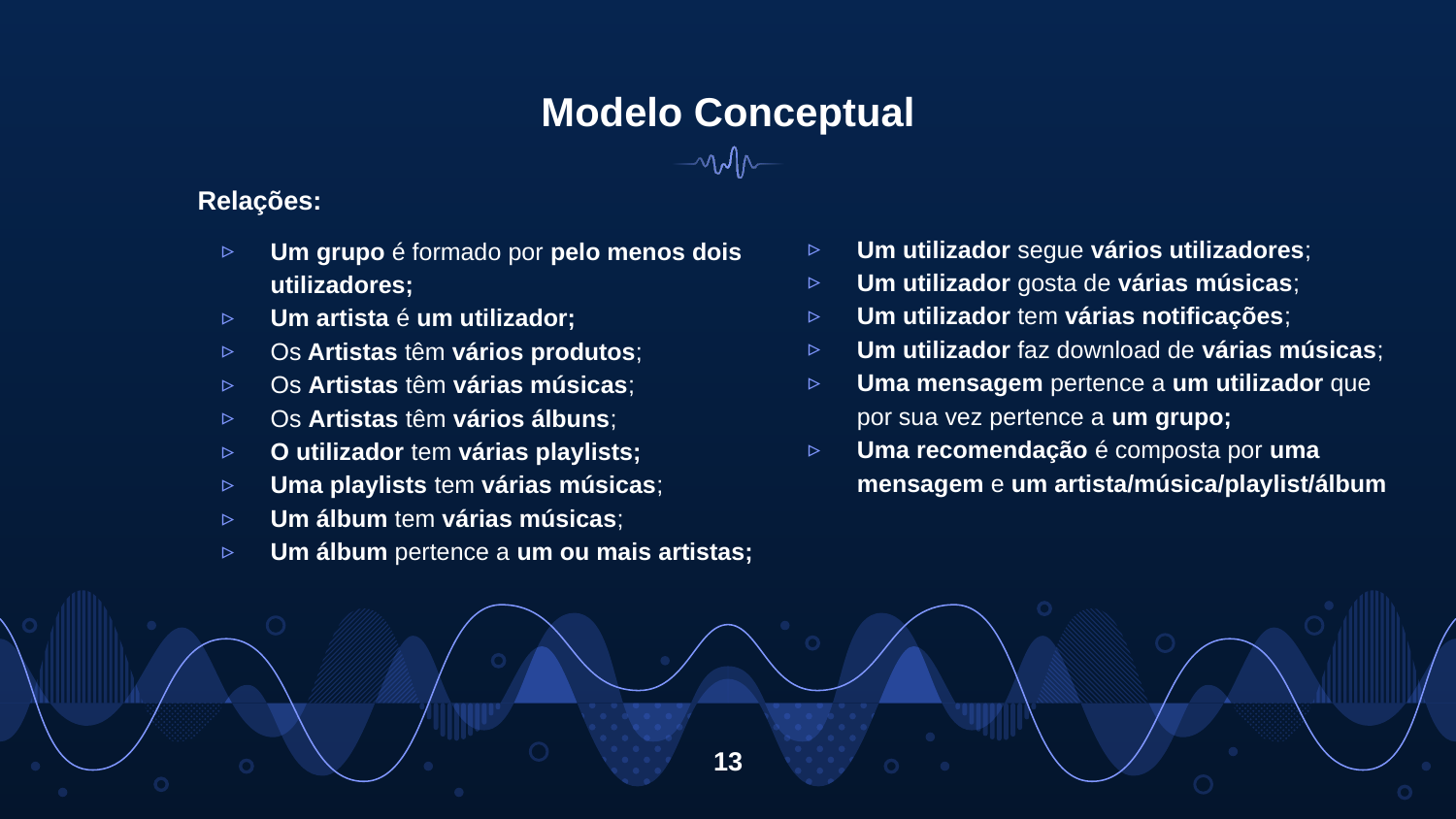

# Modelo Conceptual
Relações:
Um grupo é formado por pelo menos dois utilizadores;
Um artista é um utilizador;
Os Artistas têm vários produtos;
Os Artistas têm várias músicas;
Os Artistas têm vários álbuns;
O utilizador tem várias playlists;
Uma playlists tem várias músicas;
Um álbum tem várias músicas;
Um álbum pertence a um ou mais artistas;

Um utilizador segue vários utilizadores;
Um utilizador gosta de várias músicas;
Um utilizador tem várias notificações;
Um utilizador faz download de várias músicas;
Uma mensagem pertence a um utilizador que por sua vez pertence a um grupo;
Uma recomendação é composta por uma mensagem e um artista/música/playlist/álbum

13